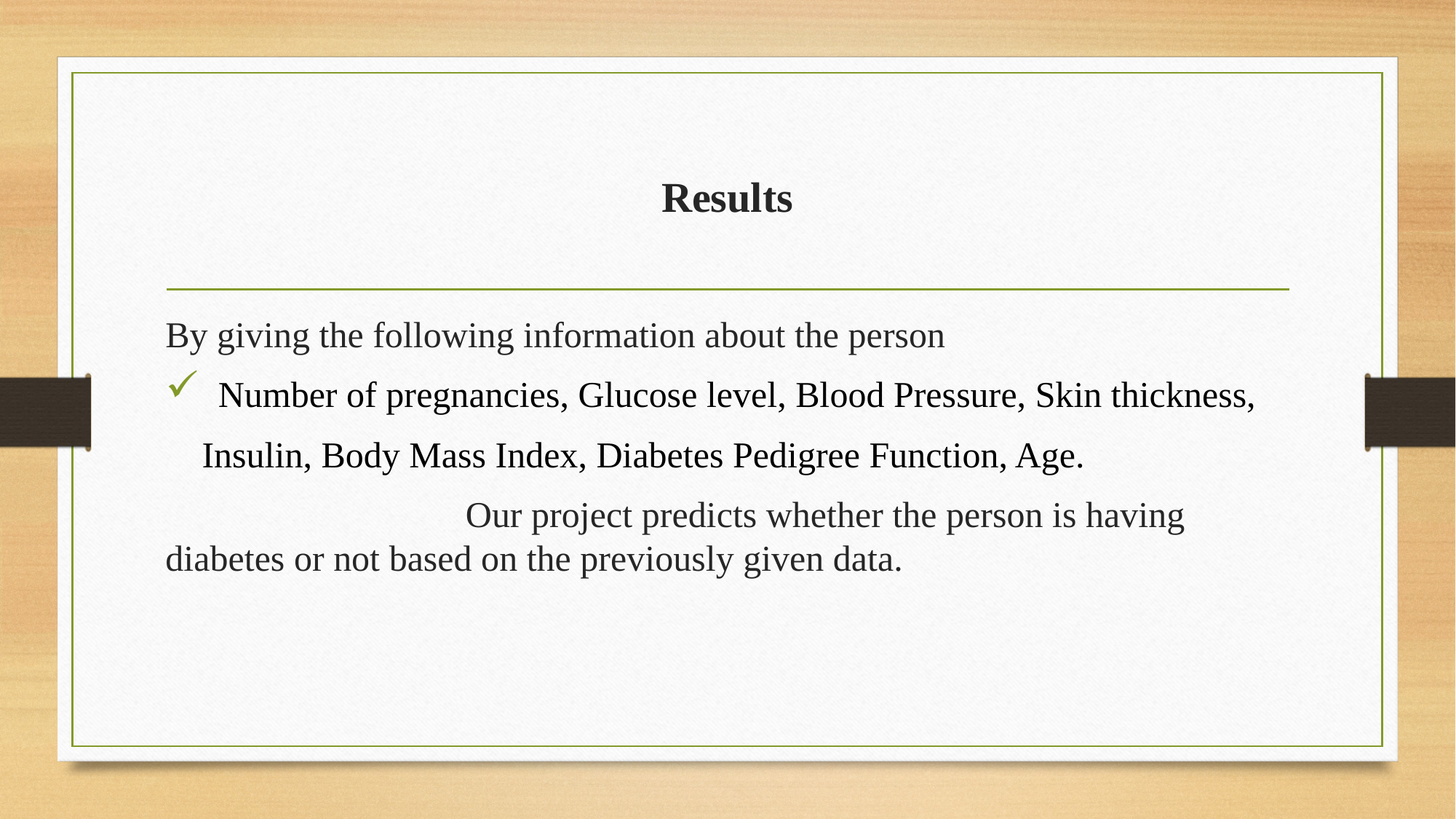

# Results
By giving the following information about the person
  Number of pregnancies, Glucose level, Blood Pressure, Skin thickness,
    Insulin, Body Mass Index, Diabetes Pedigree Function, Age.
                                 Our project predicts whether the person is having diabetes or not based on the previously given data.